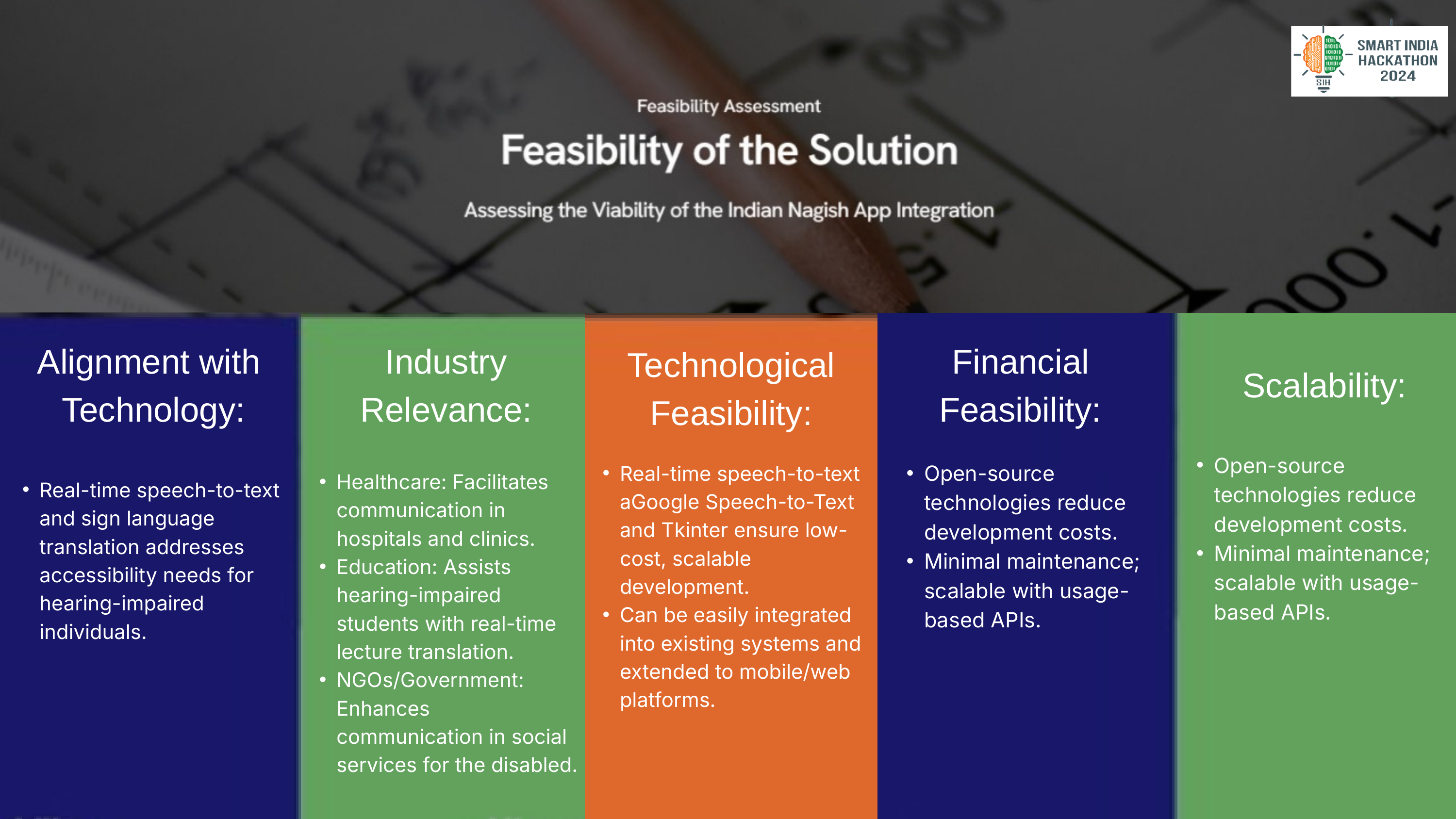

Alignment with  Technology:
Industry Relevance:
Financial Feasibility:
Technological Feasibility:
Scalability:
Open-source technologies reduce development costs.
Minimal maintenance; scalable with usage-based APIs.

Open-source technologies reduce development costs.
Minimal maintenance; scalable with usage-based APIs.

Real-time speech-to-text aGoogle Speech-to-Text and Tkinter ensure low-cost, scalable development.
Can be easily integrated into existing systems and extended to mobile/web platforms.

Healthcare: Facilitates communication in hospitals and clinics.
Education: Assists hearing-impaired students with real-time lecture translation.
NGOs/Government: Enhances communication in social services for the disabled.

Real-time speech-to-text and sign language translation addresses accessibility needs for hearing-impaired individuals.